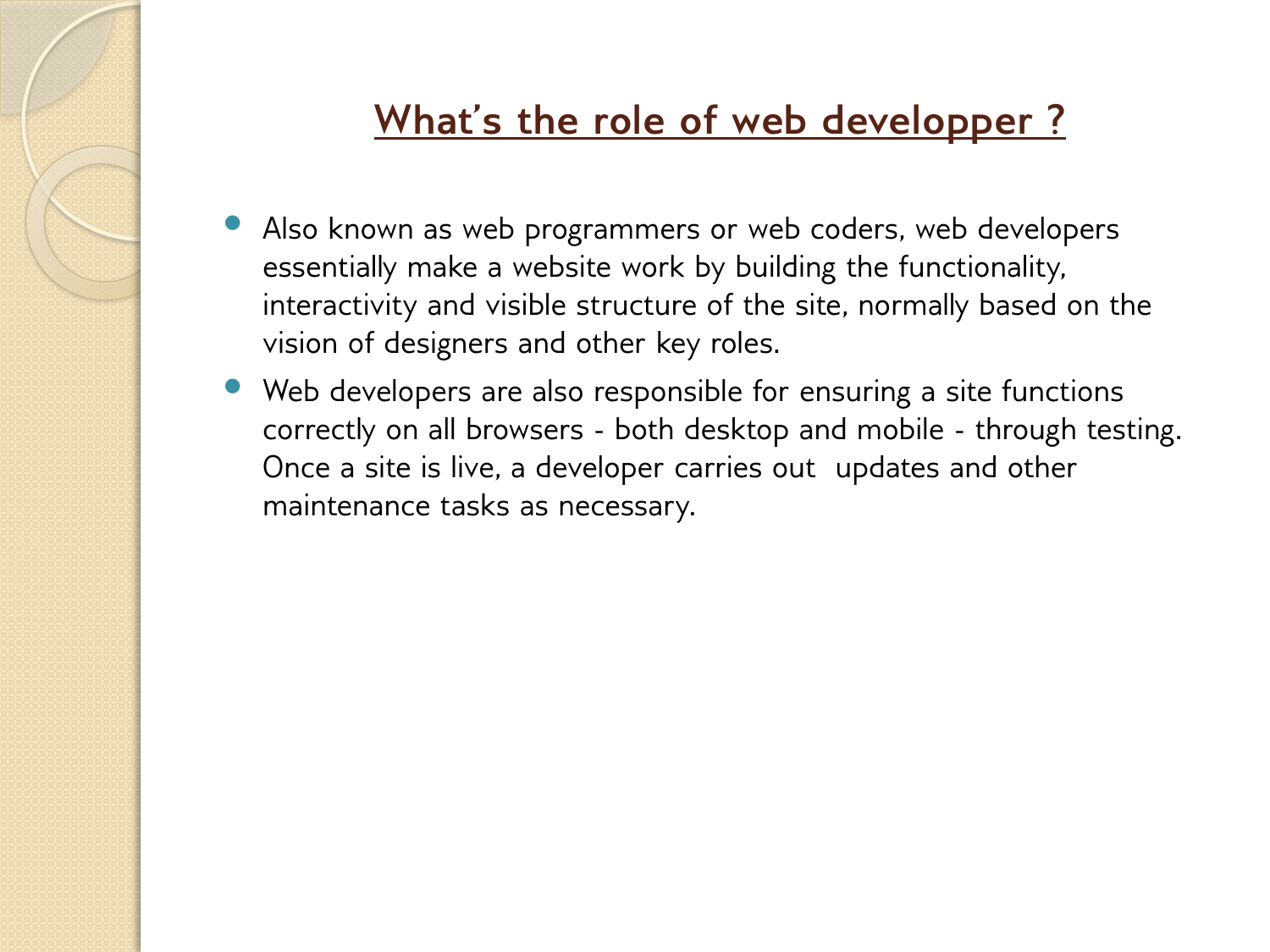

# What’s the role of web developper ?
Also known as web programmers or web coders, web developers essentially make a website work by building the functionality, interactivity and visible structure of the site, normally based on the vision of designers and other key roles.
Web developers are also responsible for ensuring a site functions correctly on all browsers - both desktop and mobile - through testing. Once a site is live, a developer carries out  updates and other maintenance tasks as necessary.